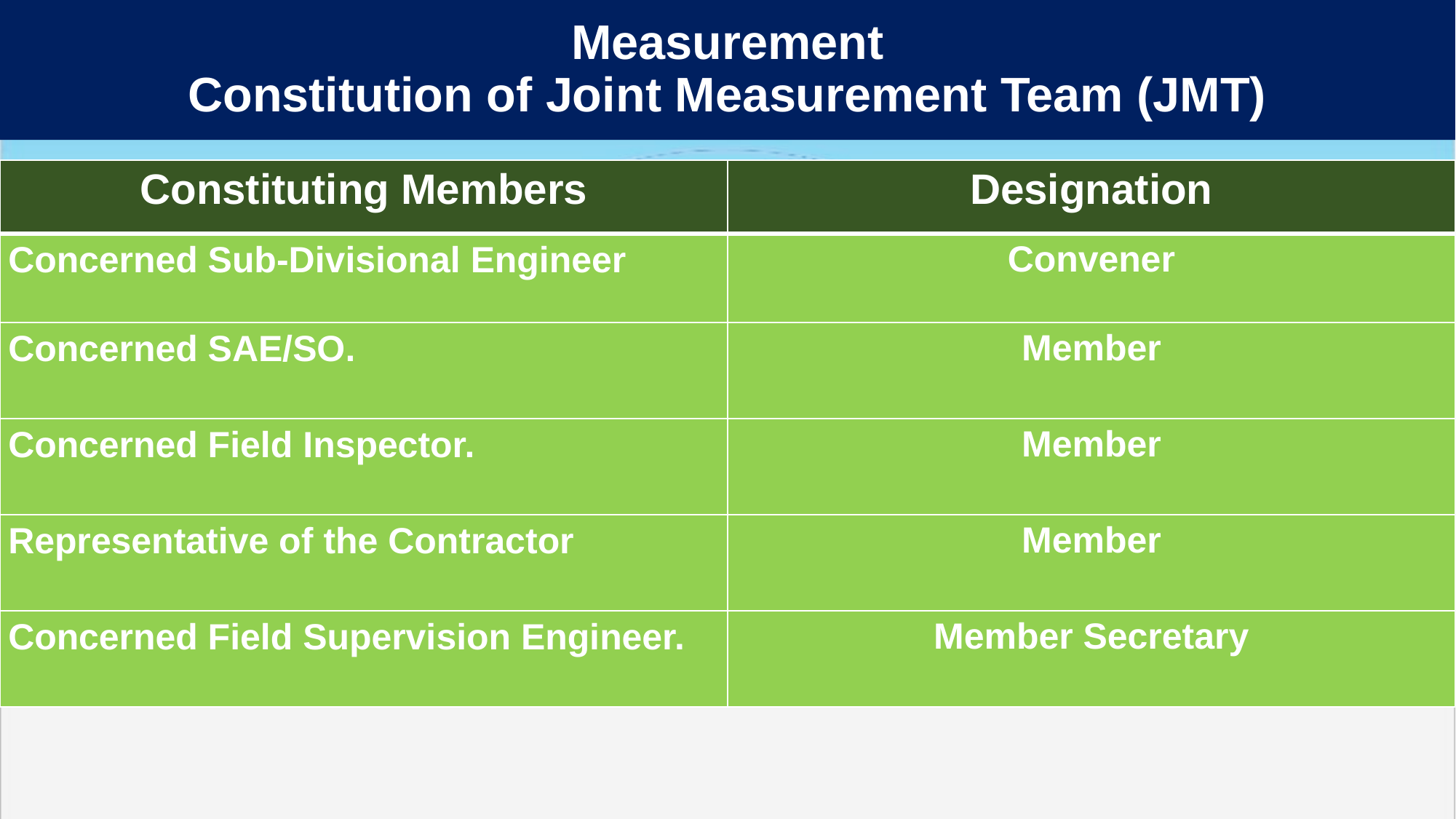

# Measurement Constitution of Joint Measurement Team (JMT)
| Constituting Members | Designation |
| --- | --- |
| Concerned Sub-Divisional Engineer | Convener |
| Concerned SAE/SO. | Member |
| Concerned Field Inspector. | Member |
| Representative of the Contractor | Member |
| Concerned Field Supervision Engineer. | Member Secretary |